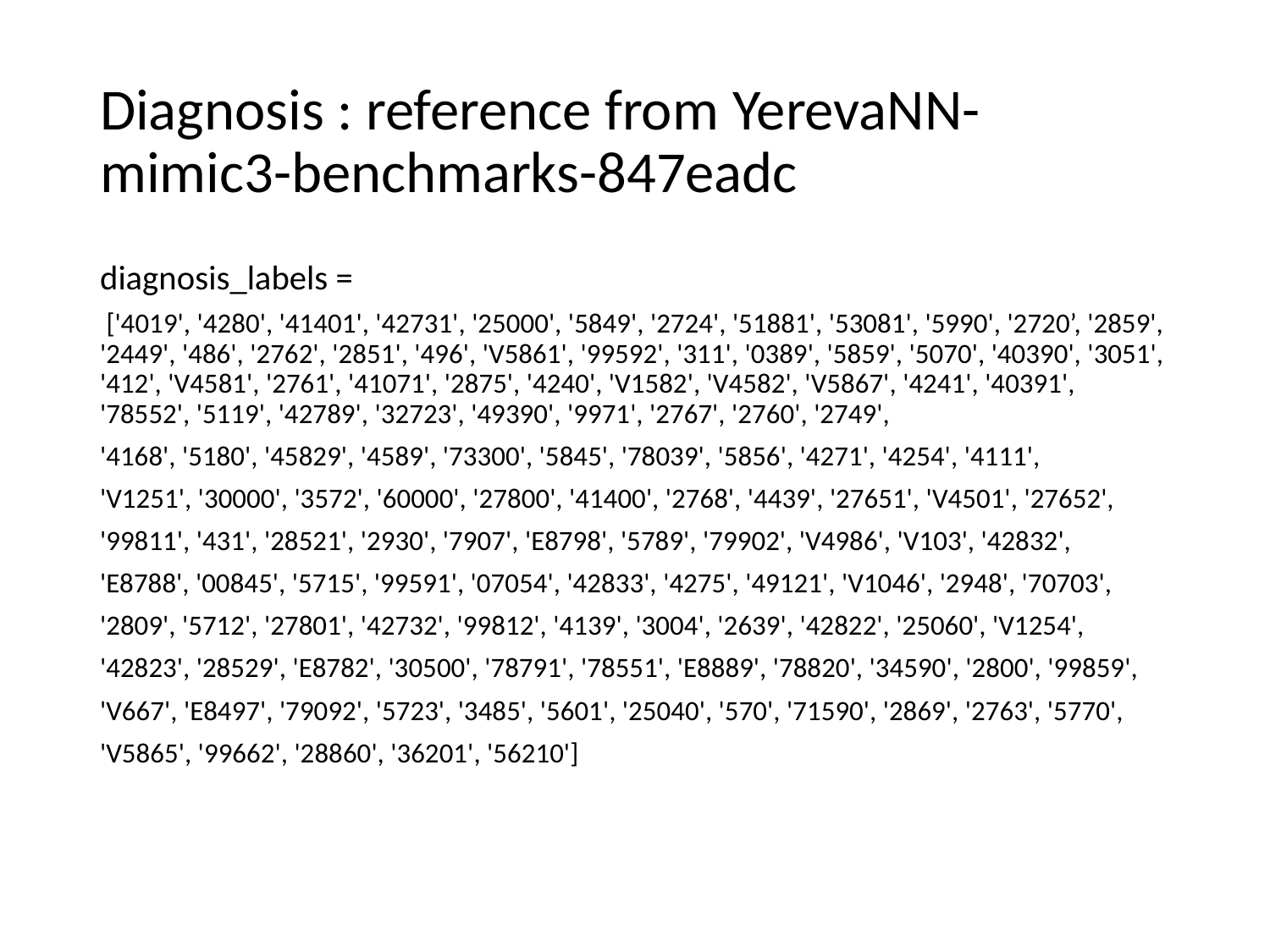

# Diagnosis : reference from YerevaNN-mimic3-benchmarks-847eadc
diagnosis_labels =
 ['4019', '4280', '41401', '42731', '25000', '5849', '2724', '51881', '53081', '5990', '2720’, '2859', '2449', '486', '2762', '2851', '496', 'V5861', '99592', '311', '0389', '5859', '5070', '40390', '3051', '412', 'V4581', '2761', '41071', '2875', '4240', 'V1582', 'V4582', 'V5867', '4241', '40391', '78552', '5119', '42789', '32723', '49390', '9971', '2767', '2760', '2749',
'4168', '5180', '45829', '4589', '73300', '5845', '78039', '5856', '4271', '4254', '4111',
'V1251', '30000', '3572', '60000', '27800', '41400', '2768', '4439', '27651', 'V4501', '27652',
'99811', '431', '28521', '2930', '7907', 'E8798', '5789', '79902', 'V4986', 'V103', '42832',
'E8788', '00845', '5715', '99591', '07054', '42833', '4275', '49121', 'V1046', '2948', '70703',
'2809', '5712', '27801', '42732', '99812', '4139', '3004', '2639', '42822', '25060', 'V1254',
'42823', '28529', 'E8782', '30500', '78791', '78551', 'E8889', '78820', '34590', '2800', '99859',
'V667', 'E8497', '79092', '5723', '3485', '5601', '25040', '570', '71590', '2869', '2763', '5770',
'V5865', '99662', '28860', '36201', '56210']